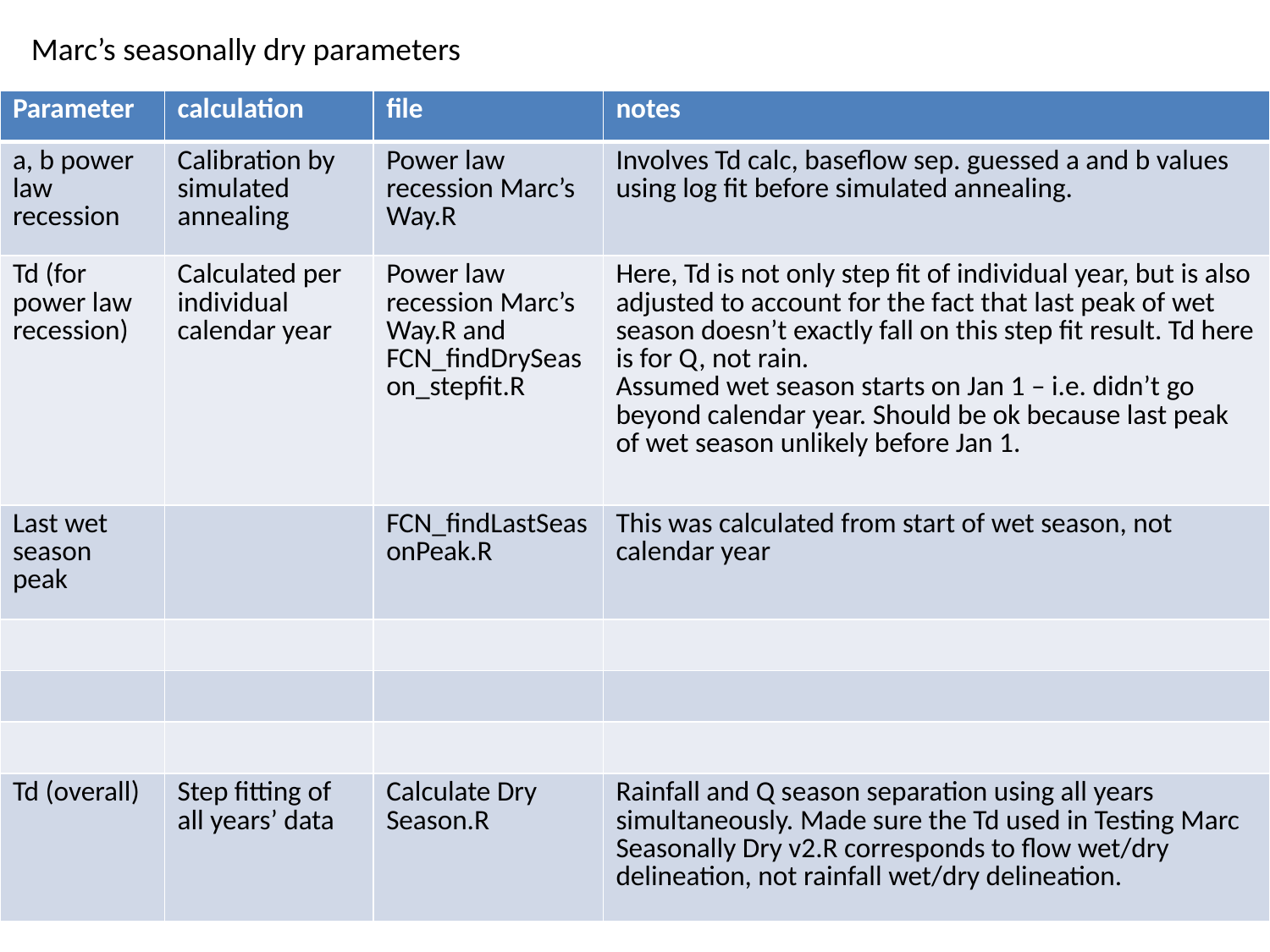

Marc’s seasonally dry parameters
| Parameter | calculation | file | notes |
| --- | --- | --- | --- |
| a, b power law recession | Calibration by simulated annealing | Power law recession Marc’s Way.R | Involves Td calc, baseflow sep. guessed a and b values using log fit before simulated annealing. |
| Td (for power law recession) | Calculated per individual calendar year | Power law recession Marc’s Way.R and FCN\_findDrySeason\_stepfit.R | Here, Td is not only step fit of individual year, but is also adjusted to account for the fact that last peak of wet season doesn’t exactly fall on this step fit result. Td here is for Q, not rain. Assumed wet season starts on Jan 1 – i.e. didn’t go beyond calendar year. Should be ok because last peak of wet season unlikely before Jan 1. |
| Last wet season peak |  | FCN\_findLastSeasonPeak.R | This was calculated from start of wet season, not calendar year |
|  |  |  |  |
|  |  |  |  |
|  |  |  |  |
| Td (overall) | Step fitting of all years’ data | Calculate Dry Season.R | Rainfall and Q season separation using all years simultaneously. Made sure the Td used in Testing Marc Seasonally Dry v2.R corresponds to flow wet/dry delineation, not rainfall wet/dry delineation. |